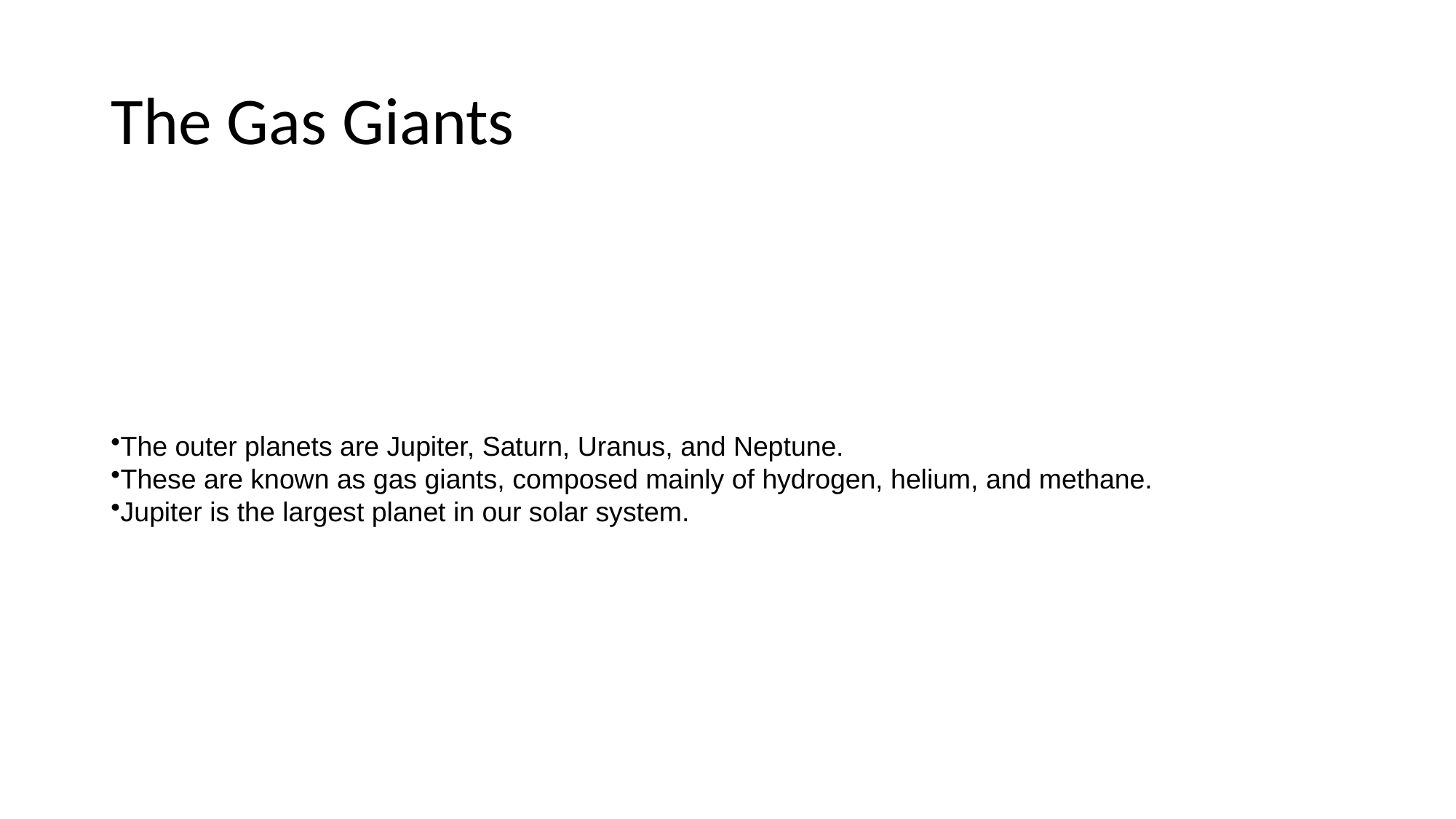

# The Gas Giants
The outer planets are Jupiter, Saturn, Uranus, and Neptune.
These are known as gas giants, composed mainly of hydrogen, helium, and methane.
Jupiter is the largest planet in our solar system.